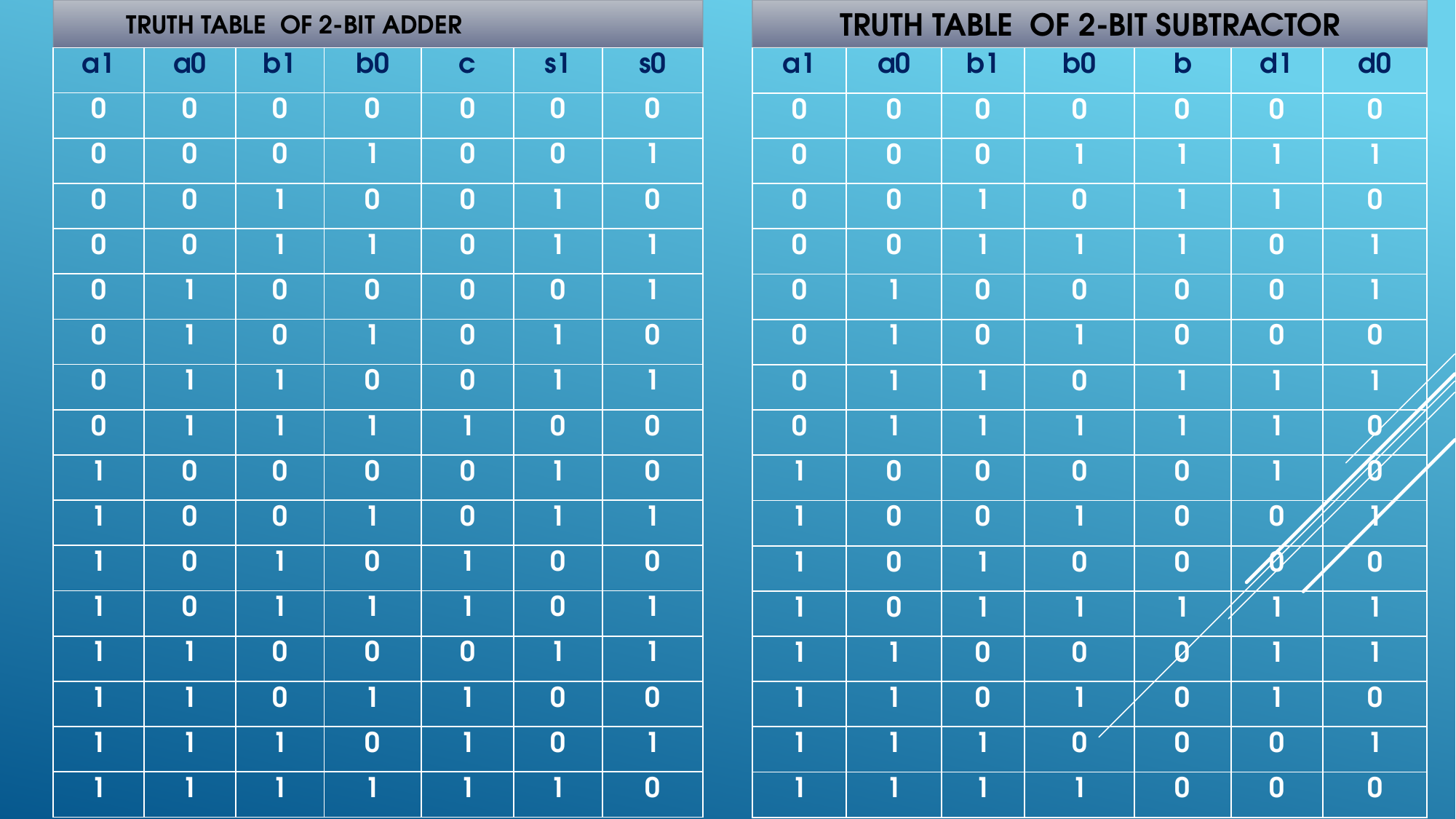

TRUTH TABLE  OF 2-BIT SUBTRACTOR
# TRUTH TABLE  OF 2-BIT ADDER
| a1 | a0 | b1 | b0 | c | s1 | s0 |
| --- | --- | --- | --- | --- | --- | --- |
| 0 | 0 | 0 | 0 | 0 | 0 | 0 |
| 0 | 0 | 0 | 1 | 0 | 0 | 1 |
| 0 | 0 | 1 | 0 | 0 | 1 | 0 |
| 0 | 0 | 1 | 1 | 0 | 1 | 1 |
| 0 | 1 | 0 | 0 | 0 | 0 | 1 |
| 0 | 1 | 0 | 1 | 0 | 1 | 0 |
| 0 | 1 | 1 | 0 | 0 | 1 | 1 |
| 0 | 1 | 1 | 1 | 1 | 0 | 0 |
| 1 | 0 | 0 | 0 | 0 | 1 | 0 |
| 1 | 0 | 0 | 1 | 0 | 1 | 1 |
| 1 | 0 | 1 | 0 | 1 | 0 | 0 |
| 1 | 0 | 1 | 1 | 1 | 0 | 1 |
| 1 | 1 | 0 | 0 | 0 | 1 | 1 |
| 1 | 1 | 0 | 1 | 1 | 0 | 0 |
| 1 | 1 | 1 | 0 | 1 | 0 | 1 |
| 1 | 1 | 1 | 1 | 1 | 1 | 0 |
| a1 | a0 | b1 | b0 | b | d1 | d0 |
| --- | --- | --- | --- | --- | --- | --- |
| 0 | 0 | 0 | 0 | 0 | 0 | 0 |
| 0 | 0 | 0 | 1 | 1 | 1 | 1 |
| 0 | 0 | 1 | 0 | 1 | 1 | 0 |
| 0 | 0 | 1 | 1 | 1 | 0 | 1 |
| 0 | 1 | 0 | 0 | 0 | 0 | 1 |
| 0 | 1 | 0 | 1 | 0 | 0 | 0 |
| 0 | 1 | 1 | 0 | 1 | 1 | 1 |
| 0 | 1 | 1 | 1 | 1 | 1 | 0 |
| 1 | 0 | 0 | 0 | 0 | 1 | 0 |
| 1 | 0 | 0 | 1 | 0 | 0 | 1 |
| 1 | 0 | 1 | 0 | 0 | 0 | 0 |
| 1 | 0 | 1 | 1 | 1 | 1 | 1 |
| 1 | 1 | 0 | 0 | 0 | 1 | 1 |
| 1 | 1 | 0 | 1 | 0 | 1 | 0 |
| 1 | 1 | 1 | 0 | 0 | 0 | 1 |
| 1 | 1 | 1 | 1 | 0 | 0 | 0 |